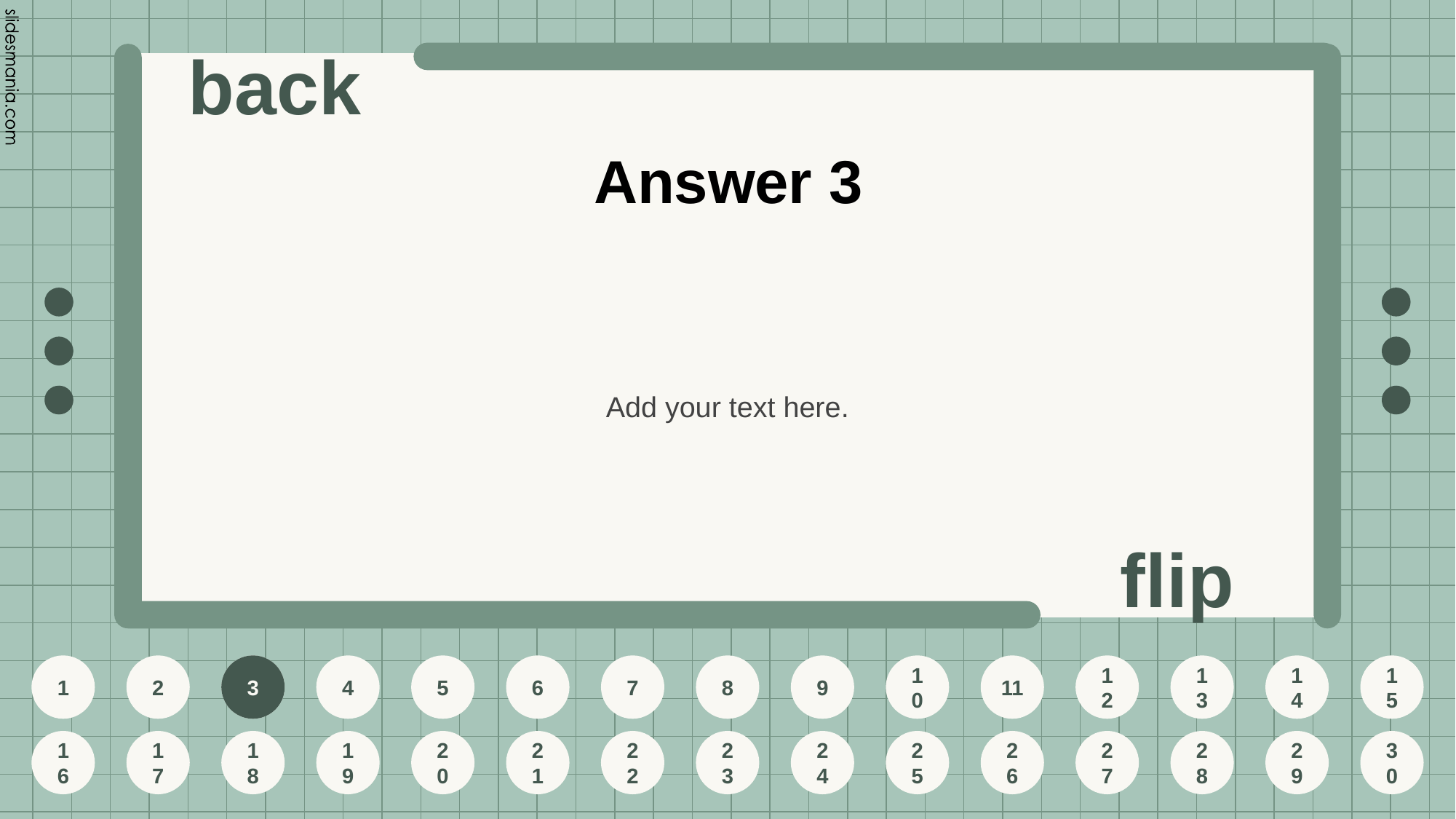

# Answer 3
Add your text here.

3